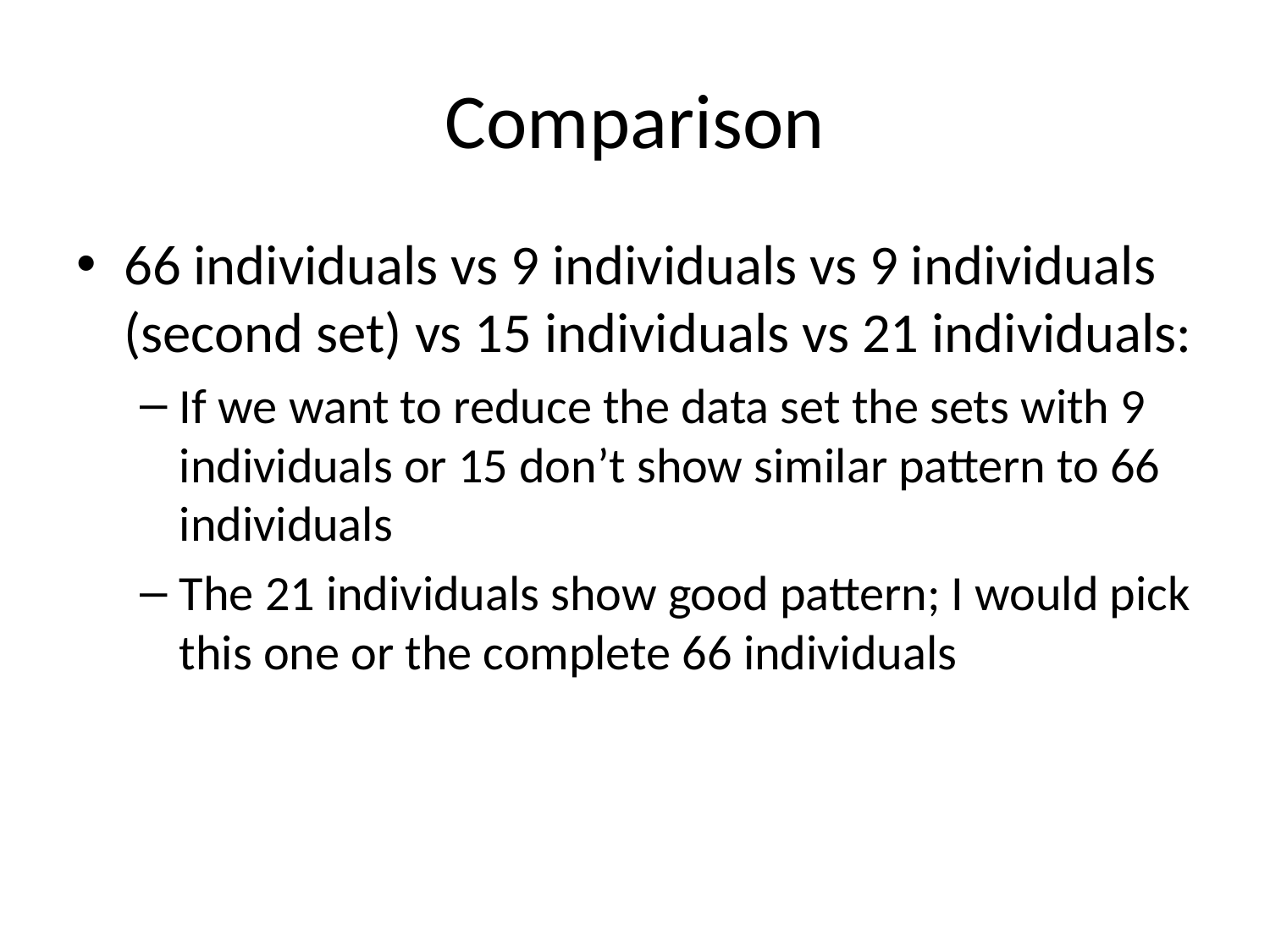

# Comparison
66 individuals vs 9 individuals vs 9 individuals (second set) vs 15 individuals vs 21 individuals:
If we want to reduce the data set the sets with 9 individuals or 15 don’t show similar pattern to 66 individuals
The 21 individuals show good pattern; I would pick this one or the complete 66 individuals